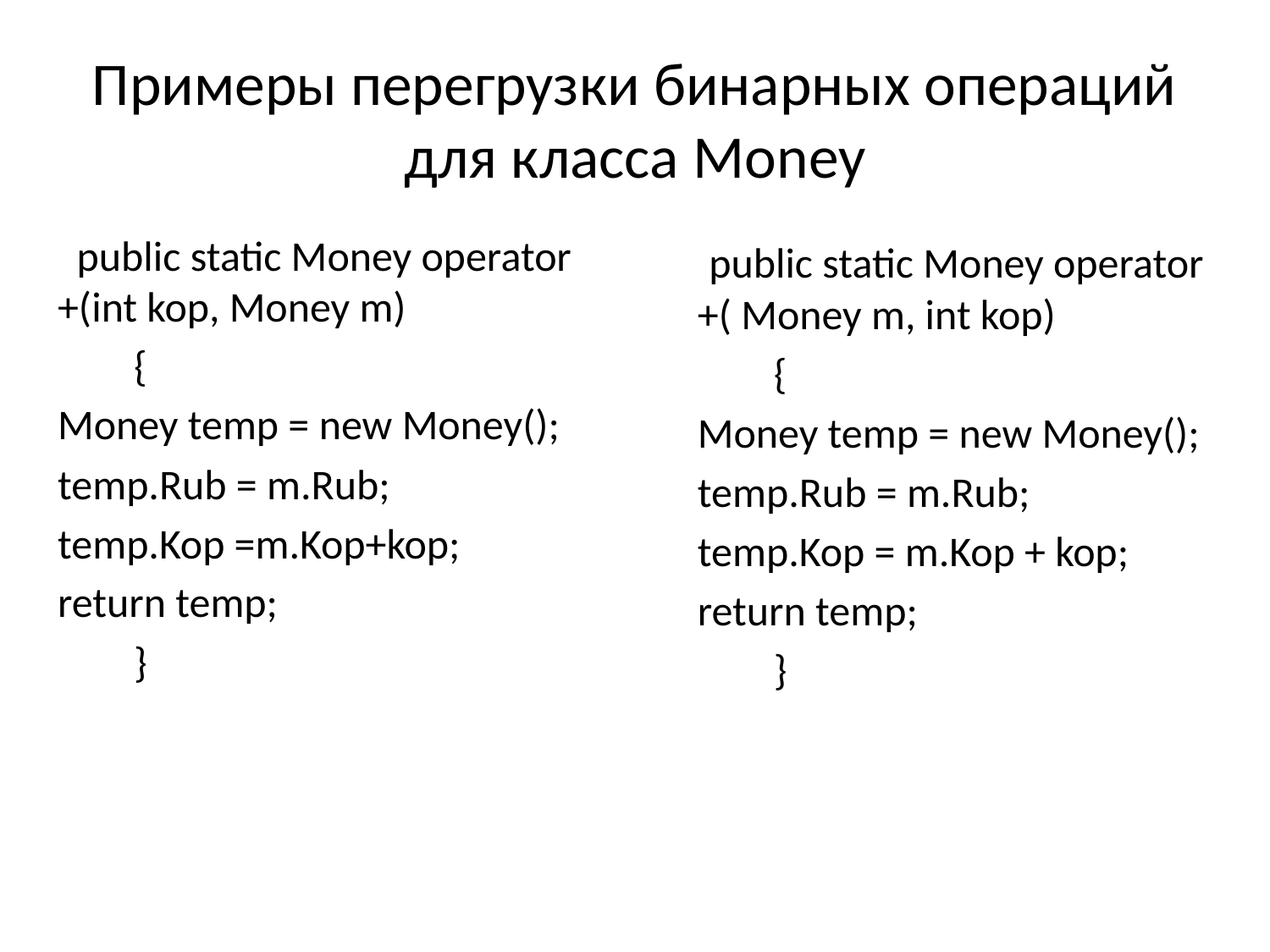

# Примеры перегрузки бинарных операций для класса Money
  public static Money operator +(int kop, Money m)
        {
Money temp = new Money();
temp.Rub = m.Rub;
temp.Kop =m.Kop+kop;
return temp;
        }
 public static Money operator +( Money m, int kop)
        {
Money temp = new Money();
temp.Rub = m.Rub;
temp.Kop = m.Kop + kop;
return temp;
        }